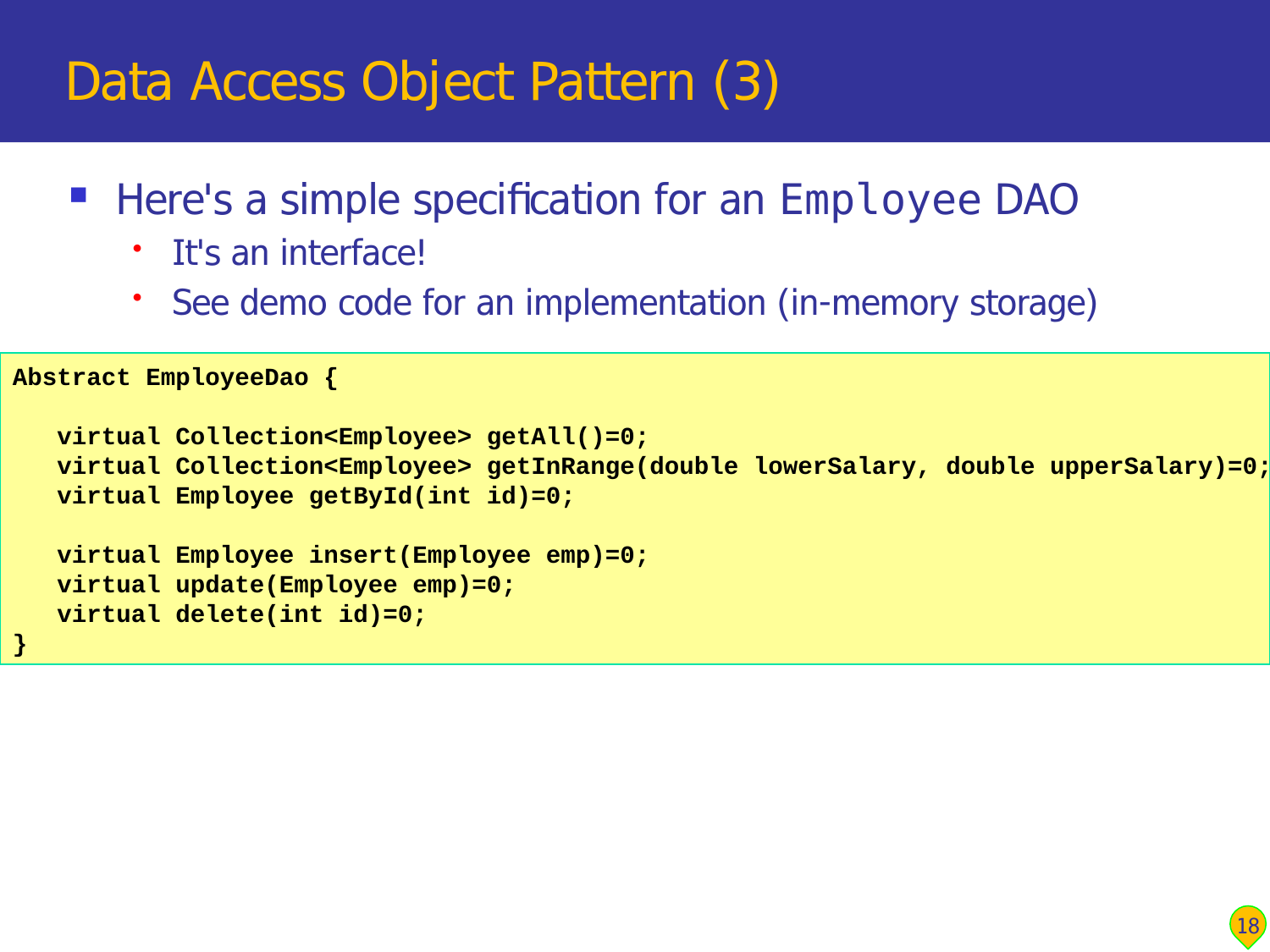

# Data Access Object Pattern (3)
Here's a simple specification for an Employee DAO
It's an interface!
See demo code for an implementation (in-memory storage)
Abstract EmployeeDao {

   virtual Collection<Employee> getAll()=0;
   virtual Collection<Employee> getInRange(double lowerSalary, double upperSalary)=0;
   virtual Employee getById(int id)=0;

   virtual Employee insert(Employee emp)=0;
   virtual update(Employee emp)=0;
   virtual delete(int id)=0;
}
18